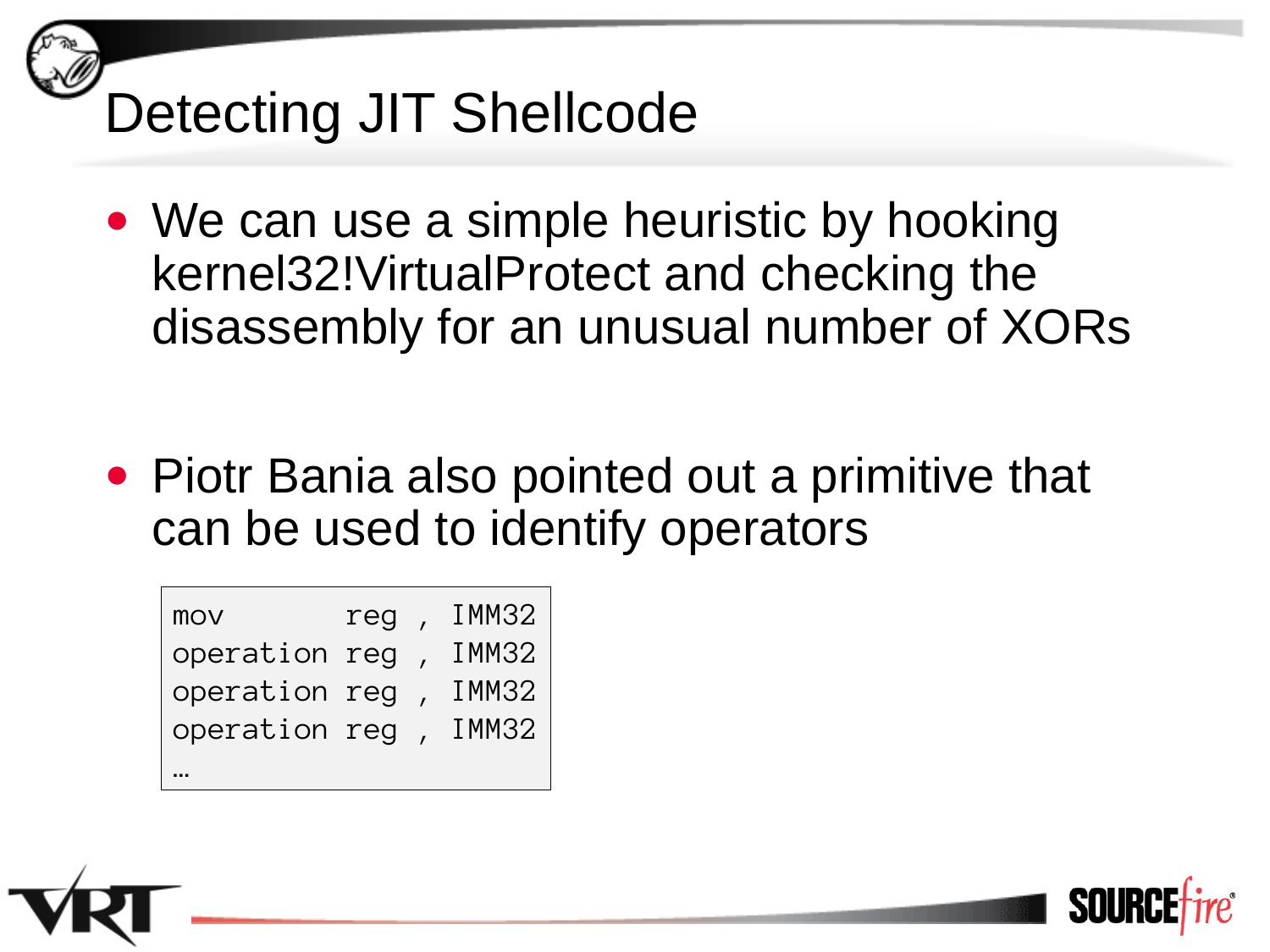

# Detecting JIT Shellcode
We can use a simple heuristic by hooking kernel32!VirtualProtect and checking the disassembly for an unusual number of XORs

Piotr Bania also pointed out a primitive that can be used to identify operators

mov       reg , IMM32
operation reg , IMM32
operation reg , IMM32
operation reg , IMM32
…